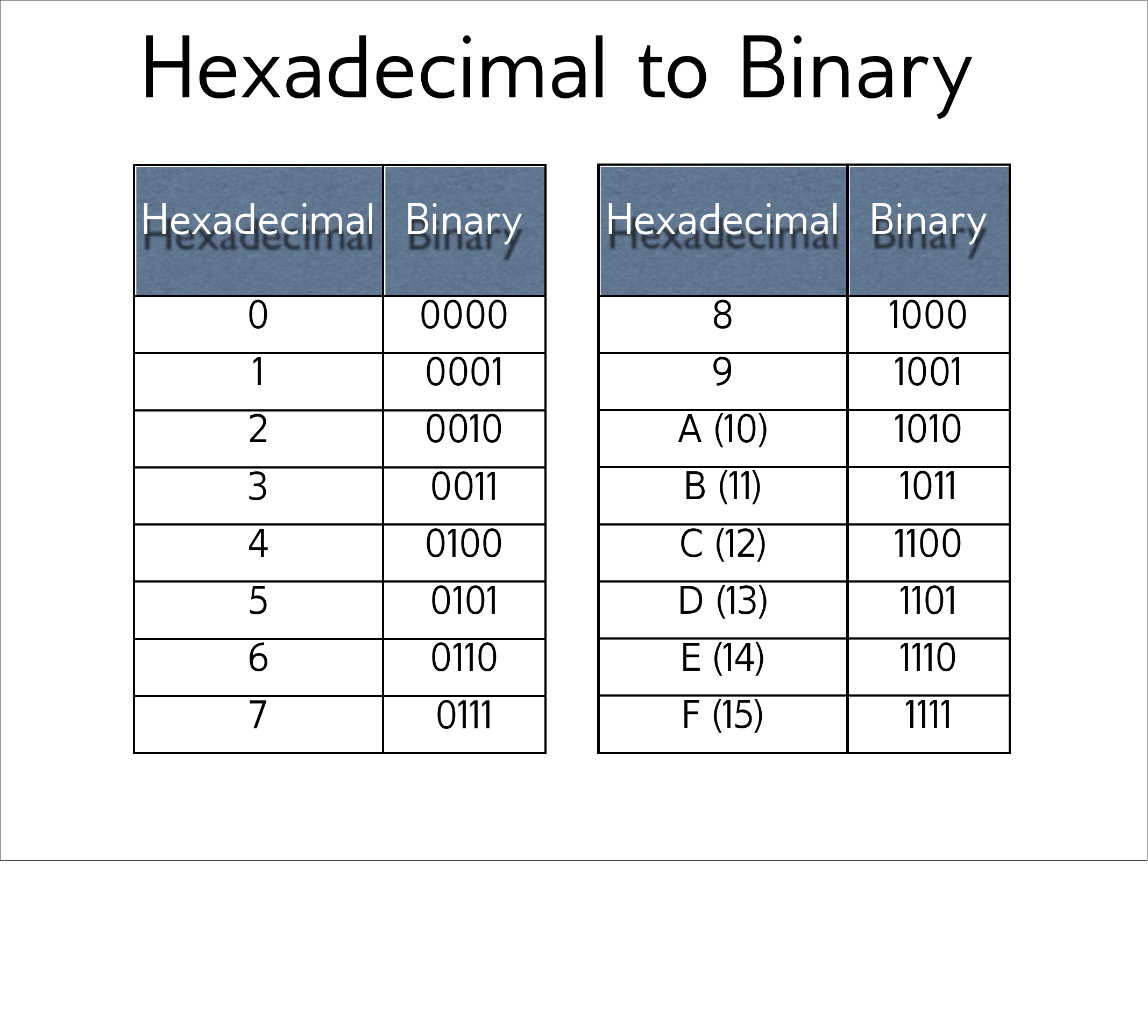

# Hexadecimal to Binary
| Hexadecimal | Binary |
| --- | --- |
| 8 | 1000 |
| 9 | 1001 |
| A (10) | 1010 |
| B (11) | 1011 |
| C (12) | 1100 |
| D (13) | 1101 |
| E (14) | 1110 |
| F (15) | 1111 |
| Hexadecimal | Binary |
| --- | --- |
| 0 | 0000 |
| 1 | 0001 |
| 2 | 0010 |
| 3 | 0011 |
| 4 | 0100 |
| 5 | 0101 |
| 6 | 0110 |
| 7 | 0111 |